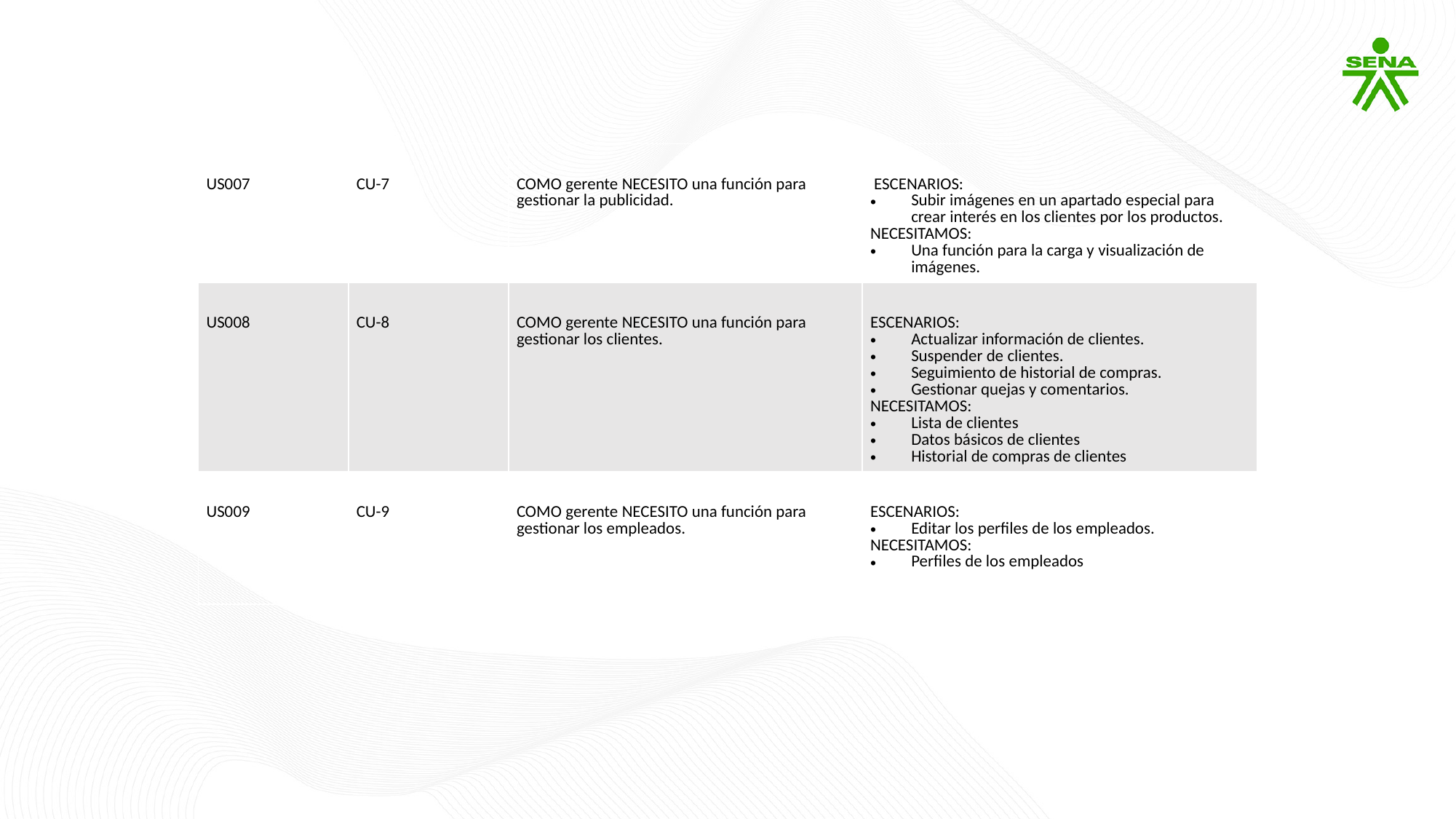

| US007 | CU-7 | COMO gerente NECESITO una función para gestionar la publicidad. | ESCENARIOS:  Subir imágenes en un apartado especial para crear interés en los clientes por los productos.  NECESITAMOS:  Una función para la carga y visualización de imágenes. |
| --- | --- | --- | --- |
| US008 | CU-8 | COMO gerente NECESITO una función para gestionar los clientes. | ESCENARIOS:  Actualizar información de clientes.  Suspender de clientes.  Seguimiento de historial de compras.  Gestionar quejas y comentarios.  NECESITAMOS: Lista de clientes  Datos básicos de clientes  Historial de compras de clientes |
| US009 | CU-9 | COMO gerente NECESITO una función para gestionar los empleados. | ESCENARIOS:  Editar los perfiles de los empleados.  NECESITAMOS:  Perfiles de los empleados |